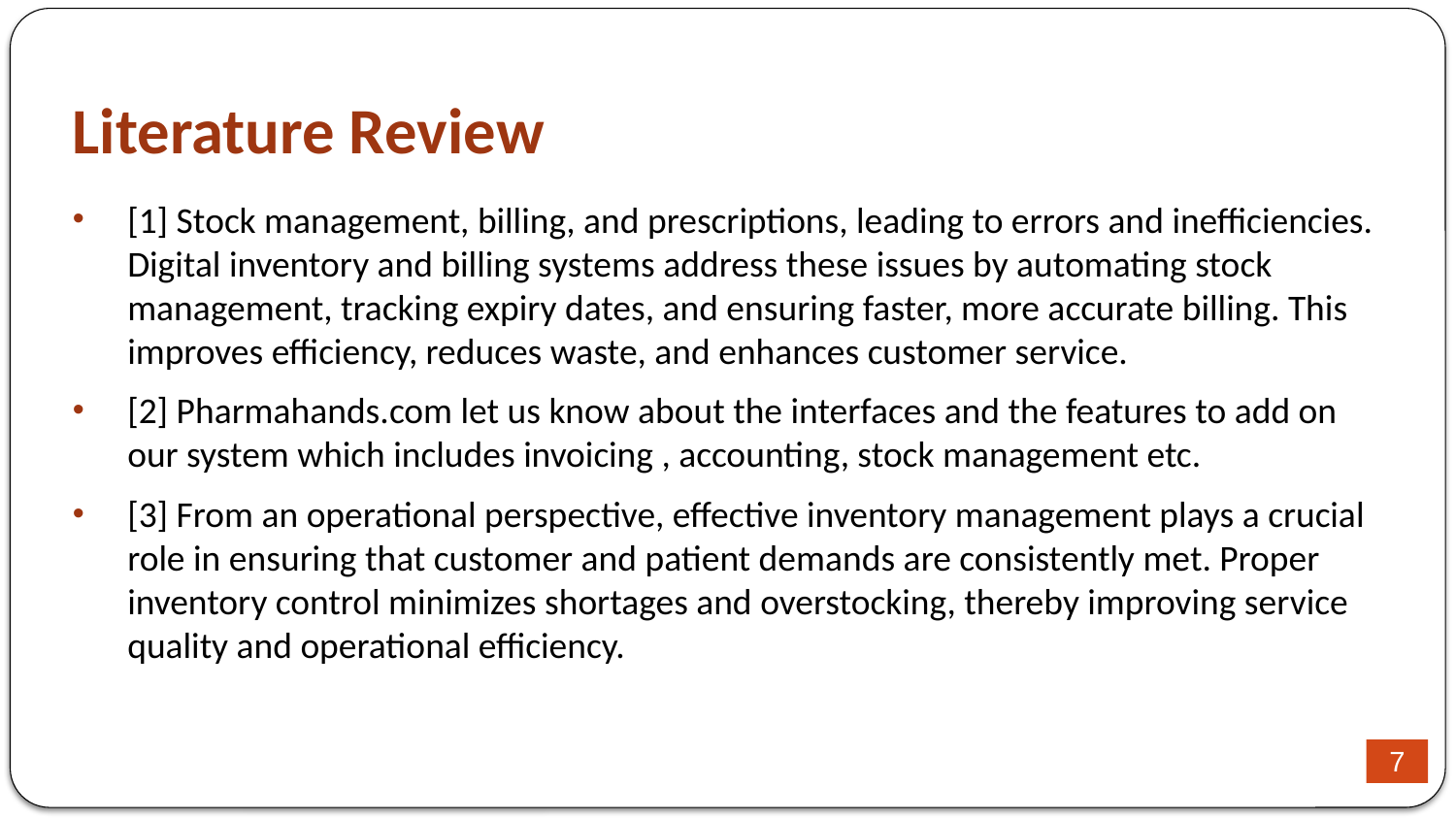

# Literature Review
[1] Stock management, billing, and prescriptions, leading to errors and inefficiencies. Digital inventory and billing systems address these issues by automating stock management, tracking expiry dates, and ensuring faster, more accurate billing. This improves efficiency, reduces waste, and enhances customer service.
[2] Pharmahands.com let us know about the interfaces and the features to add on our system which includes invoicing , accounting, stock management etc.
[3] From an operational perspective, effective inventory management plays a crucial role in ensuring that customer and patient demands are consistently met. Proper inventory control minimizes shortages and overstocking, thereby improving service quality and operational efficiency.
7